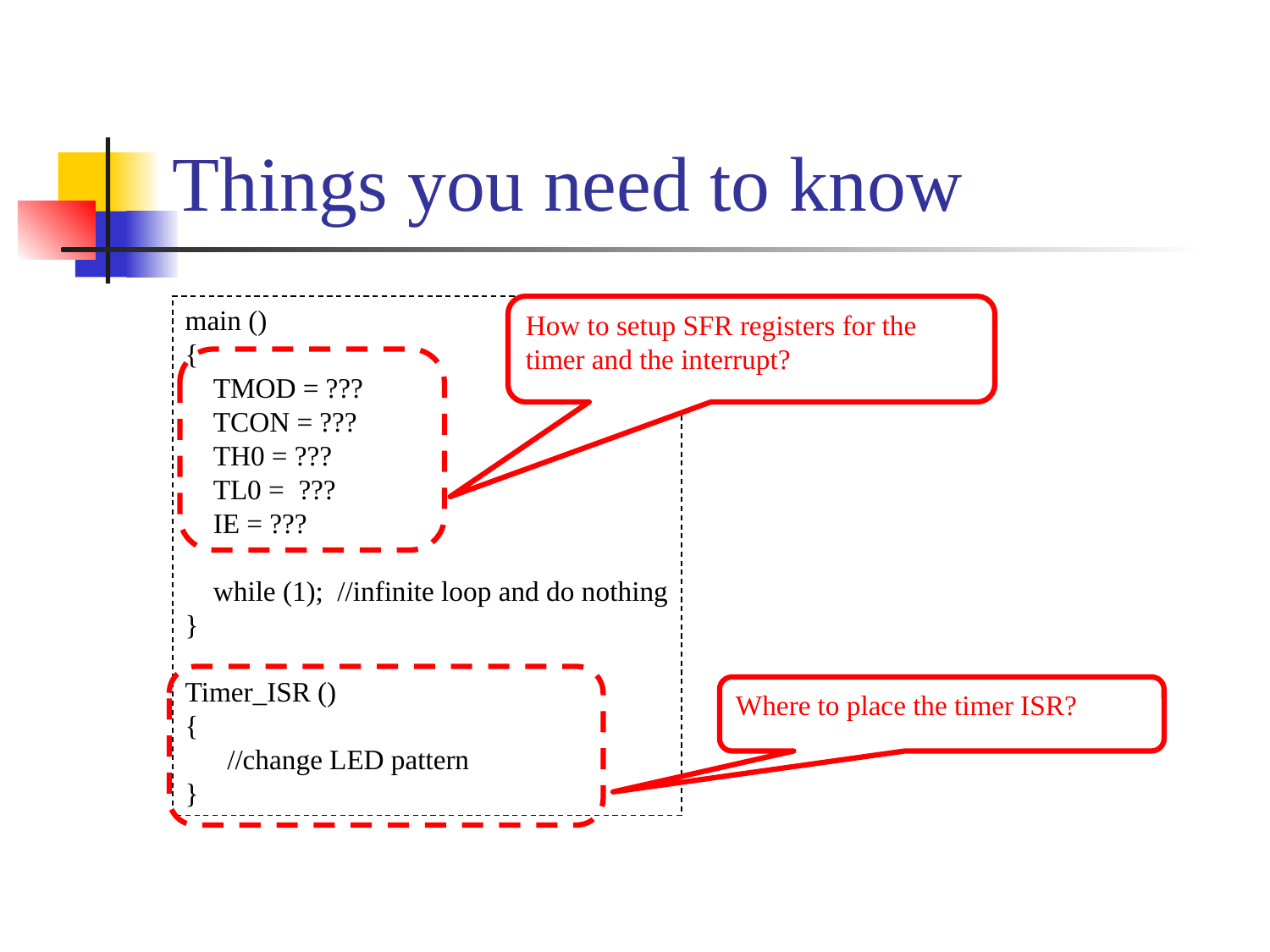

# Things you need to know
main ()
{
    TMOD = ???
    TCON = ???
    TH0 = ???
    TL0 =  ???
    IE = ???

    while (1);  //infinite loop and do nothing
}

Timer_ISR ()
{
      //change LED pattern
}
How to setup SFR registers for the timer and the interrupt?

Where to place the timer ISR?